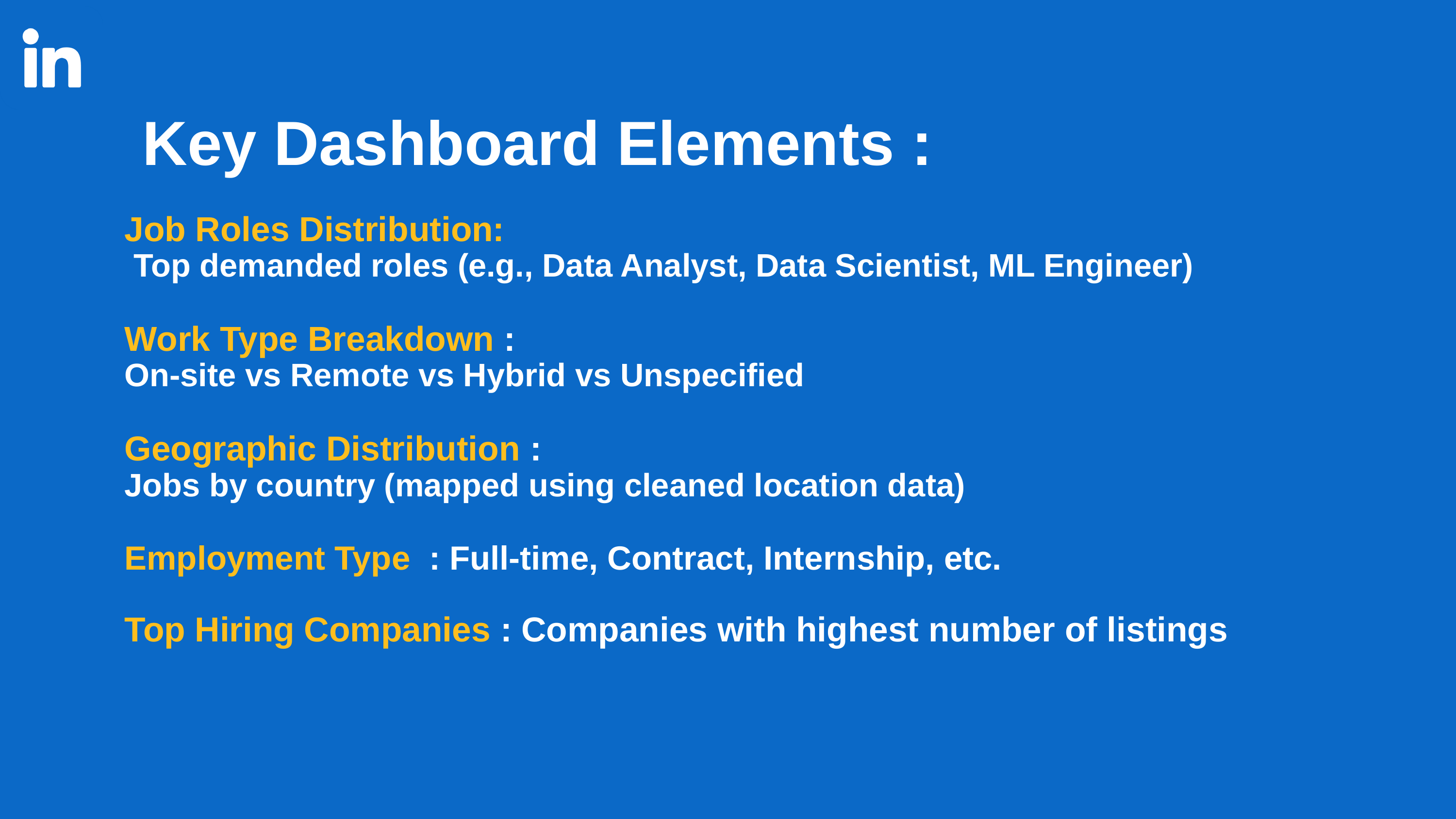

Key Dashboard Elements :
Job Roles Distribution:
 Top demanded roles (e.g., Data Analyst, Data Scientist, ML Engineer)

Work Type Breakdown :
On-site vs Remote vs Hybrid vs Unspecified

Geographic Distribution :
Jobs by country (mapped using cleaned location data)

Employment Type  : Full-time, Contract, Internship, etc.

Top Hiring Companies : Companies with highest number of listings